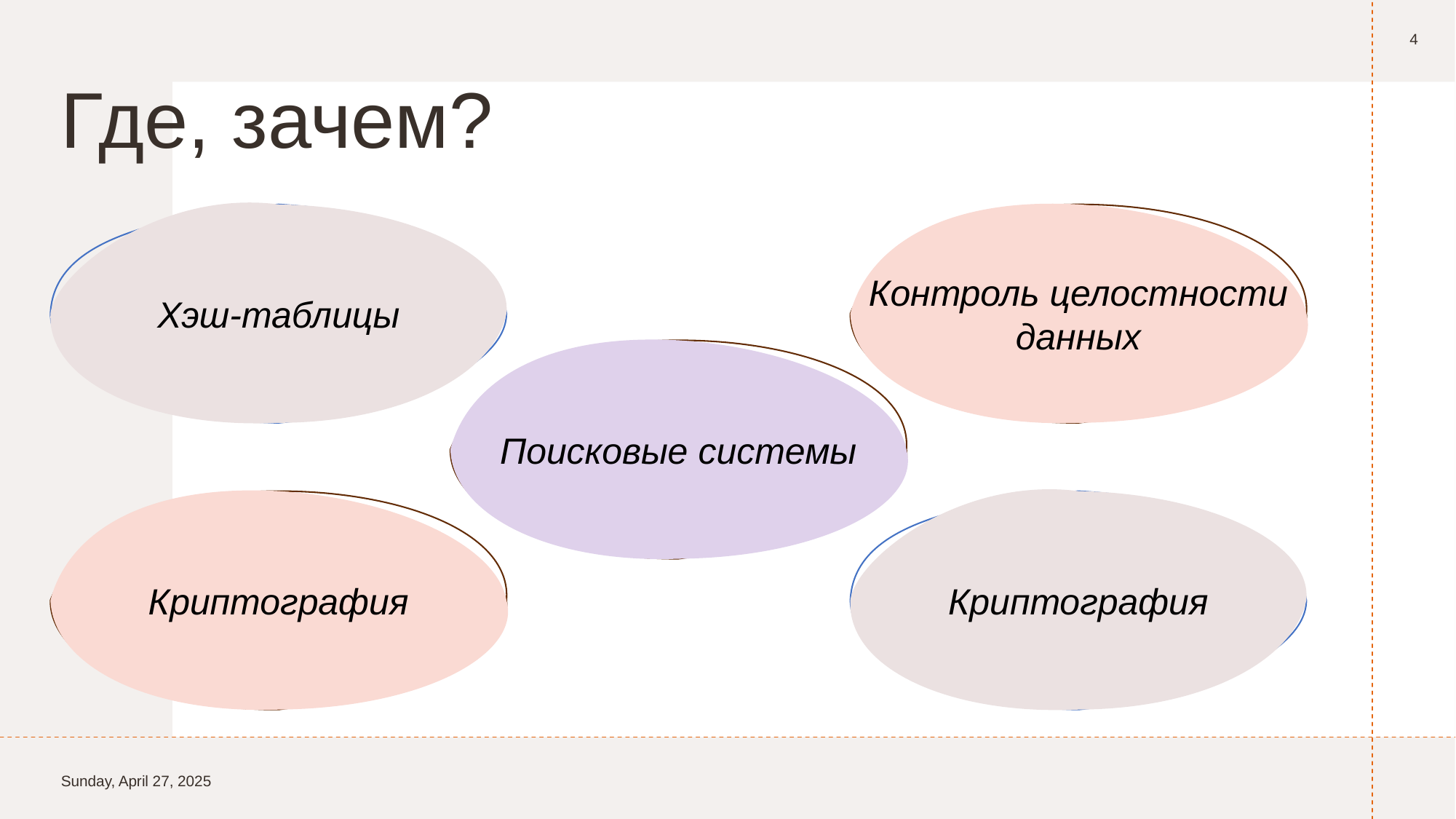

4
# Где, зачем?

Контроль целостности данных
Хэш-таблицы
Поисковые системы
Криптография
Криптография
Sunday, April 27, 2025